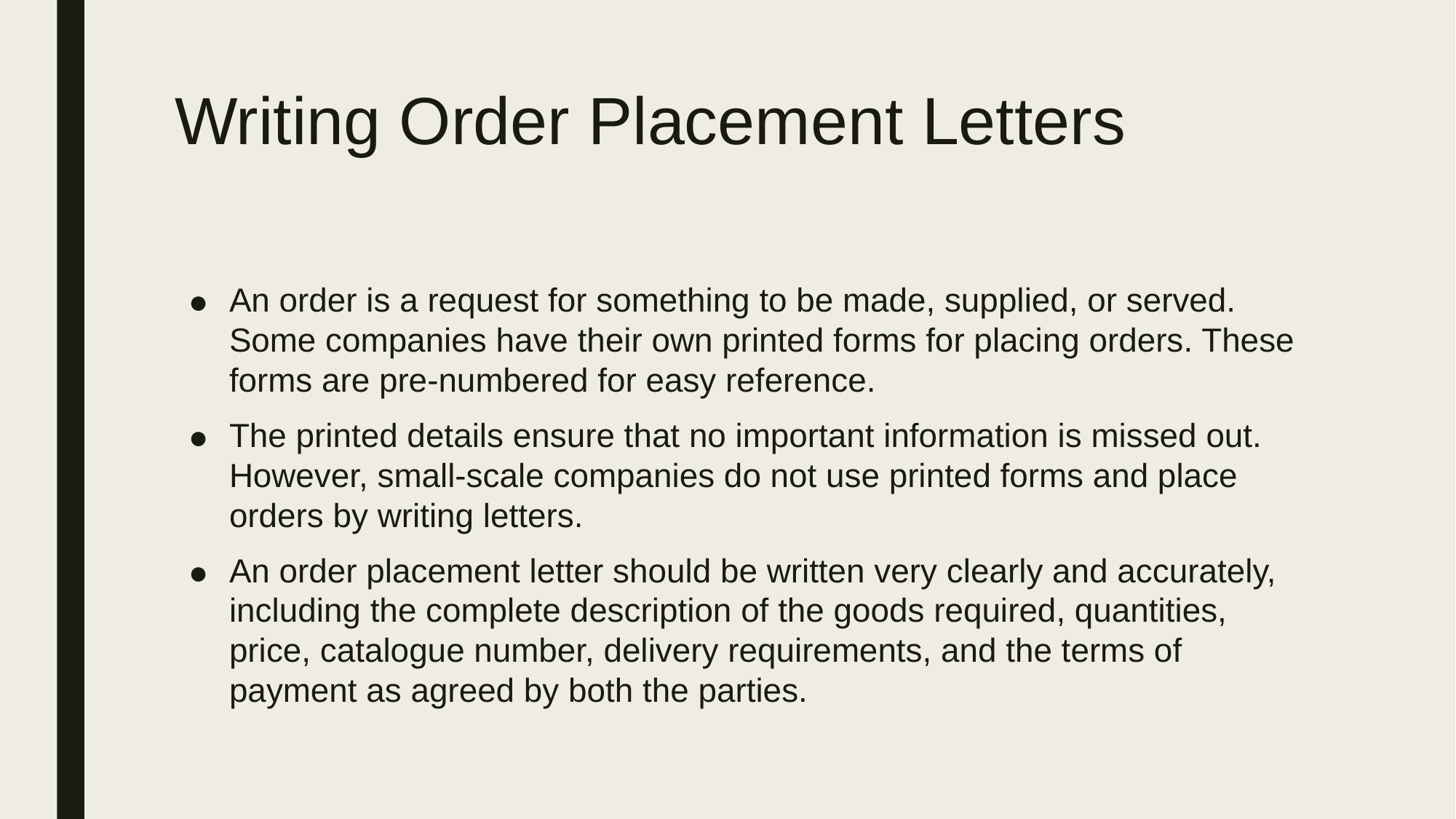

# Writing Order Placement Letters
An order is a request for something to be made, supplied, or served. Some companies have their own printed forms for placing orders. These forms are pre-numbered for easy reference.
The printed details ensure that no important information is missed out. However, small-scale companies do not use printed forms and place orders by writing letters.
An order placement letter should be written very clearly and accurately, including the complete description of the goods required, quantities, price, catalogue number, delivery requirements, and the terms of payment as agreed by both the parties.